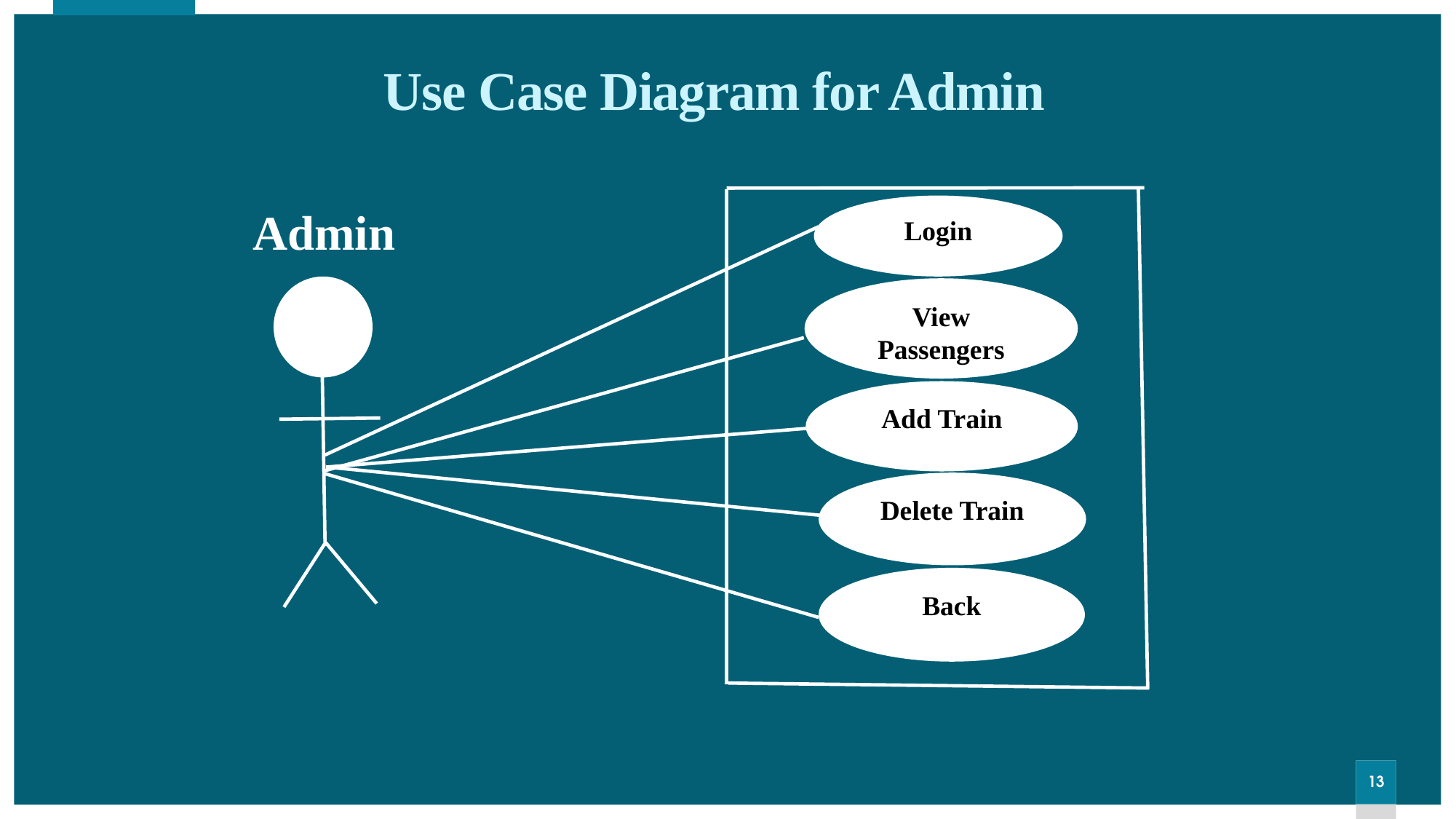

# Use Case Diagram for Admin

Admin

Login

View Passengers
Add Train
Delete Train
Back